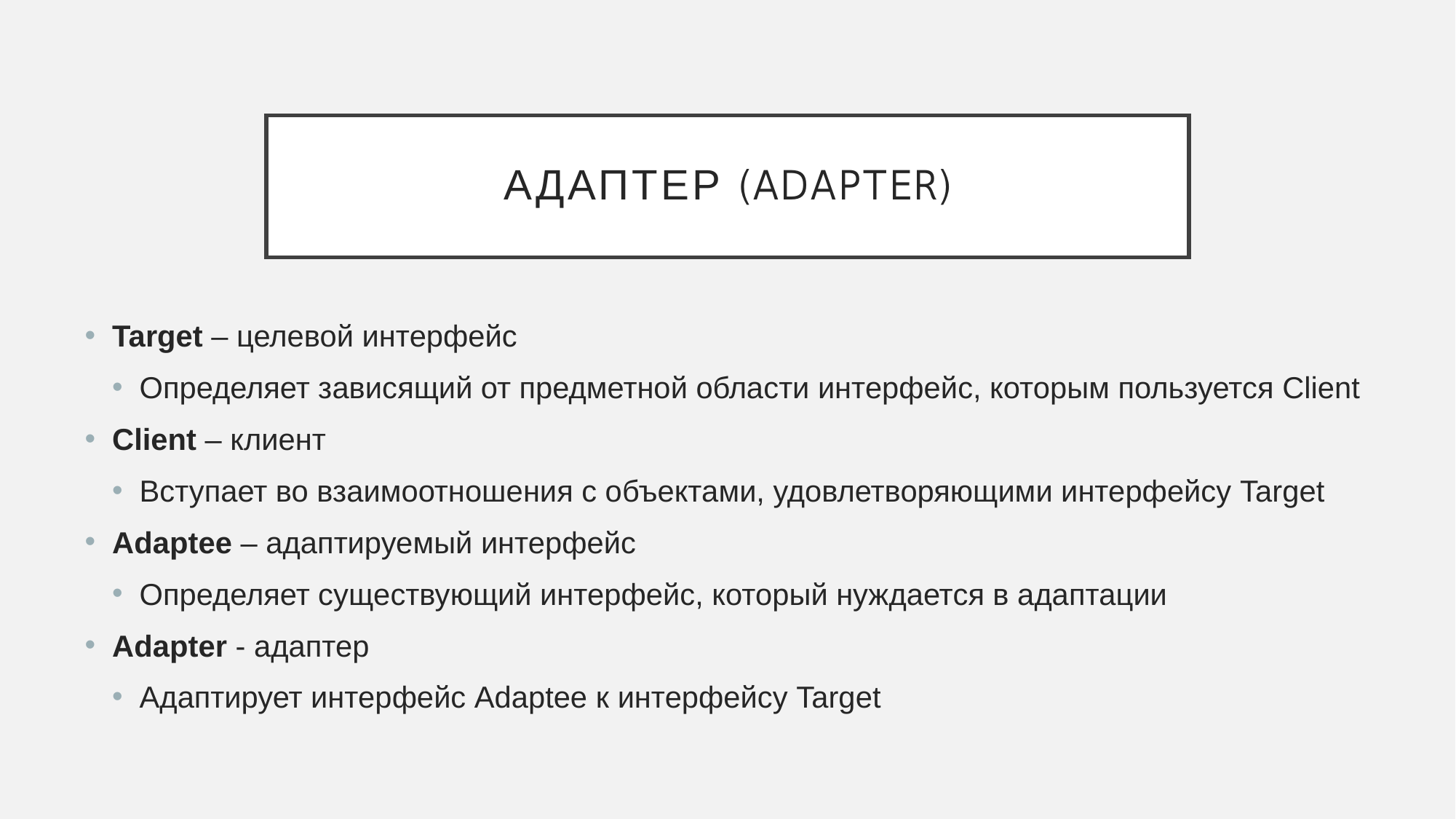

# Адаптер (Adapter)
Target – целевой интерфейс
Определяет зависящий от предметной области интерфейс, которым пользуется Client
Client – клиент
Вступает во взаимоотношения с объектами, удовлетворяющими интерфейсу Target
Adaptee – адаптируемый интерфейс
Определяет существующий интерфейс, который нуждается в адаптации
Adapter - адаптер
Адаптирует интерфейс Adaptee к интерфейсу Target